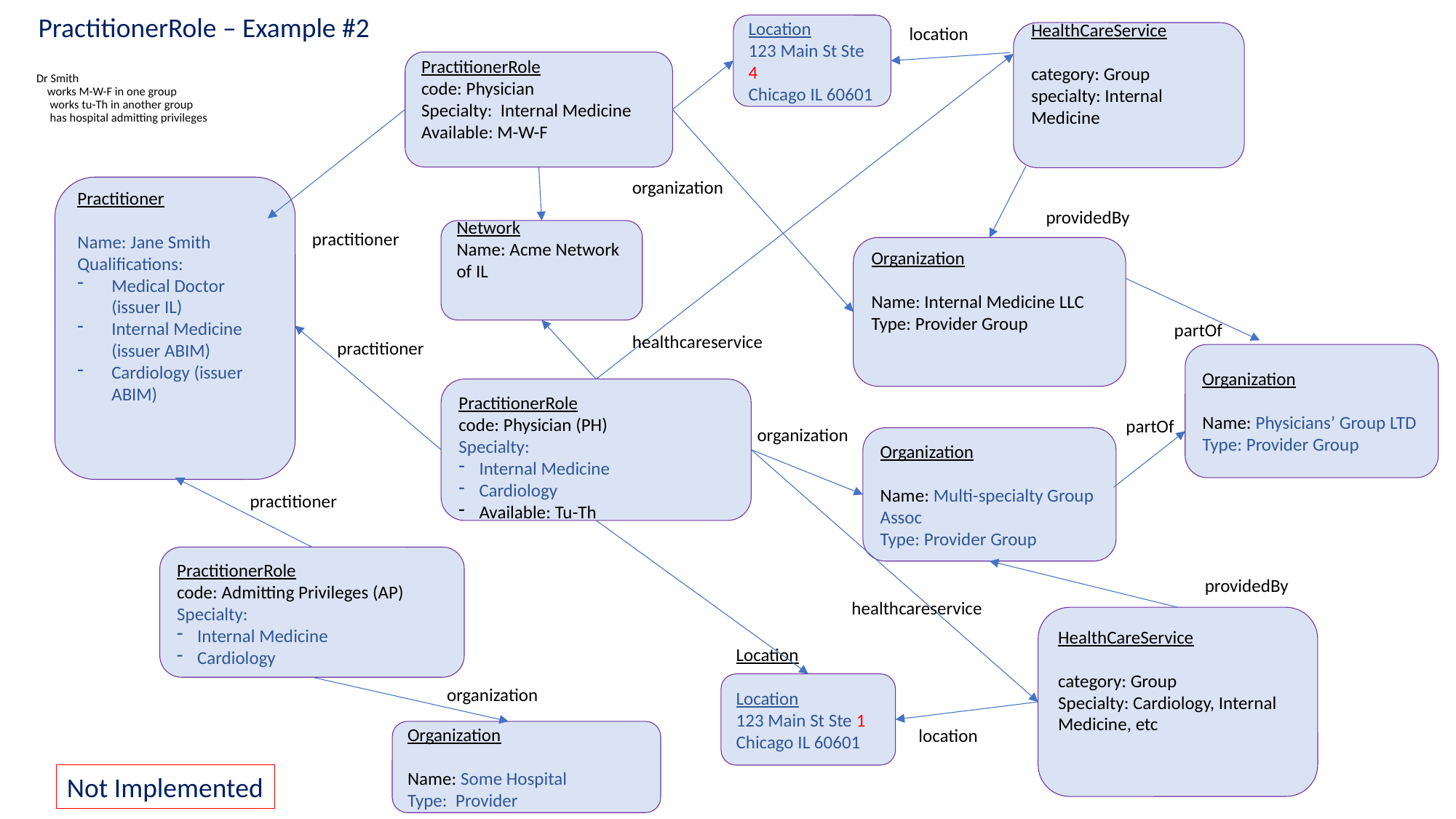

PractitionerRole – Example #2
Location
Location
123 Main St Ste 4
Chicago IL 60601

location
HealthCareService
category: Group
specialty: Internal Medicine
PractitionerRole
code: Physician
Specialty:  Internal Medicine
Available: M-W-F
# Dr Smith works M-W-F in one group works tu-Th in another group has hospital admitting privileges
organization
Practitioner
Name: Jane Smith
Qualifications:
Medical Doctor (issuer IL)
Internal Medicine (issuer ABIM)
Cardiology (issuer ABIM)

providedBy
Network
Name: Acme Network of IL
practitioner
Organization
Name: Internal Medicine LLC
Type: Provider Group
partOf
healthcareservice
practitioner
Organization
Name: Physicians’ Group LTD
Type: Provider Group
PractitionerRole
code: Physician (PH)
Specialty:
Internal Medicine
Cardiology
Available: Tu-Th

partOf
organization
Organization
Name: Multi-specialty Group Assoc
Type: Provider Group
practitioner
PractitionerRole
code: Admitting Privileges (AP) Specialty:
Internal Medicine
Cardiology

providedBy
healthcareservice
HealthCareService
category: Group
Specialty: Cardiology, Internal Medicine, etc
Location
Location
123 Main St Ste 1
Chicago IL 60601

organization
location
Organization
Name: Some Hospital
Type:  Provider
Not Implemented